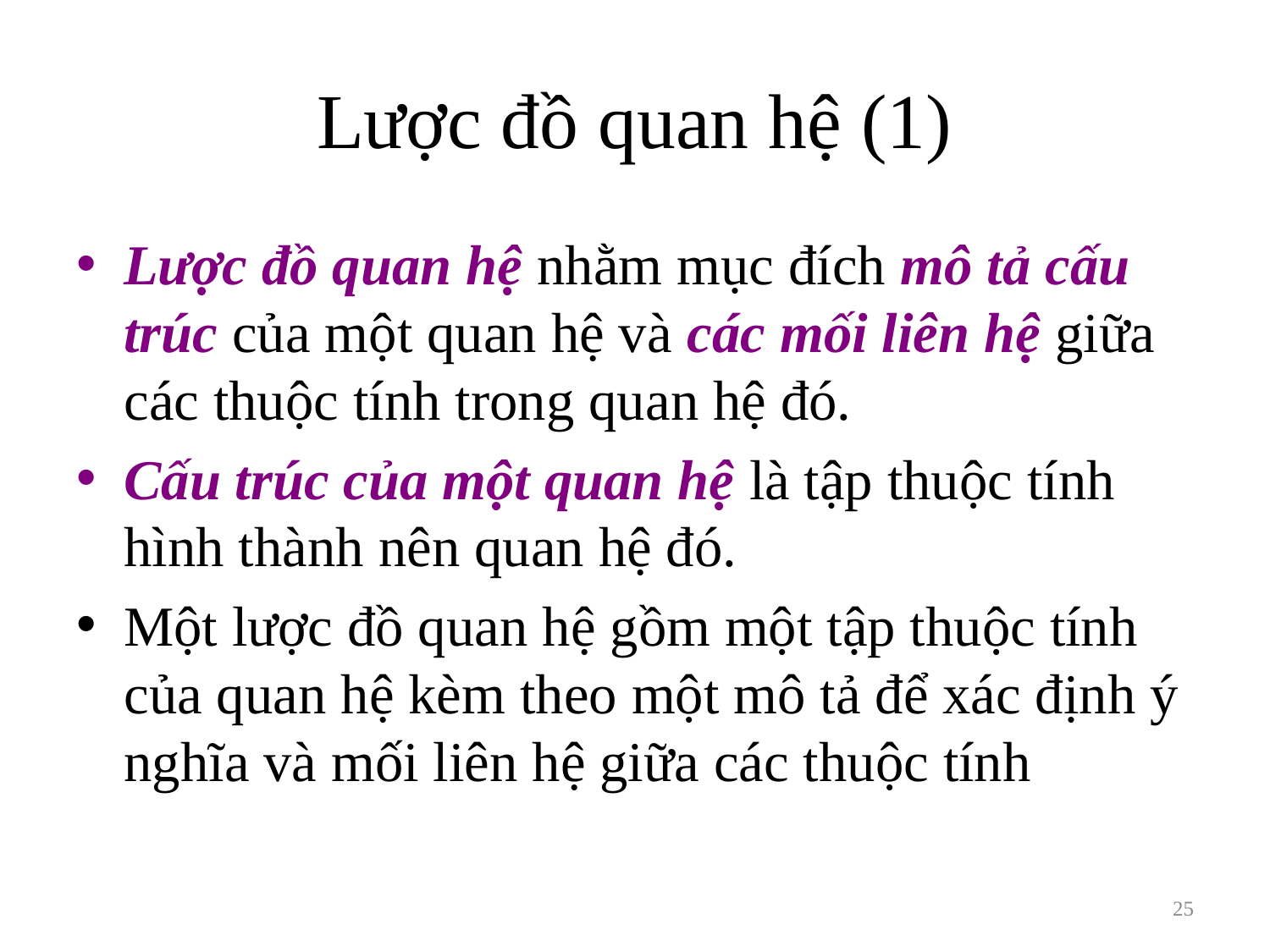

# Lược đồ quan hệ (1)
Lược đồ quan hệ nhằm mục đích mô tả cấu trúc của một quan hệ và các mối liên hệ giữa các thuộc tính trong quan hệ đó.
Cấu trúc của một quan hệ là tập thuộc tính hình thành nên quan hệ đó.
Một lược đồ quan hệ gồm một tập thuộc tính của quan hệ kèm theo một mô tả để xác định ý nghĩa và mối liên hệ giữa các thuộc tính

25